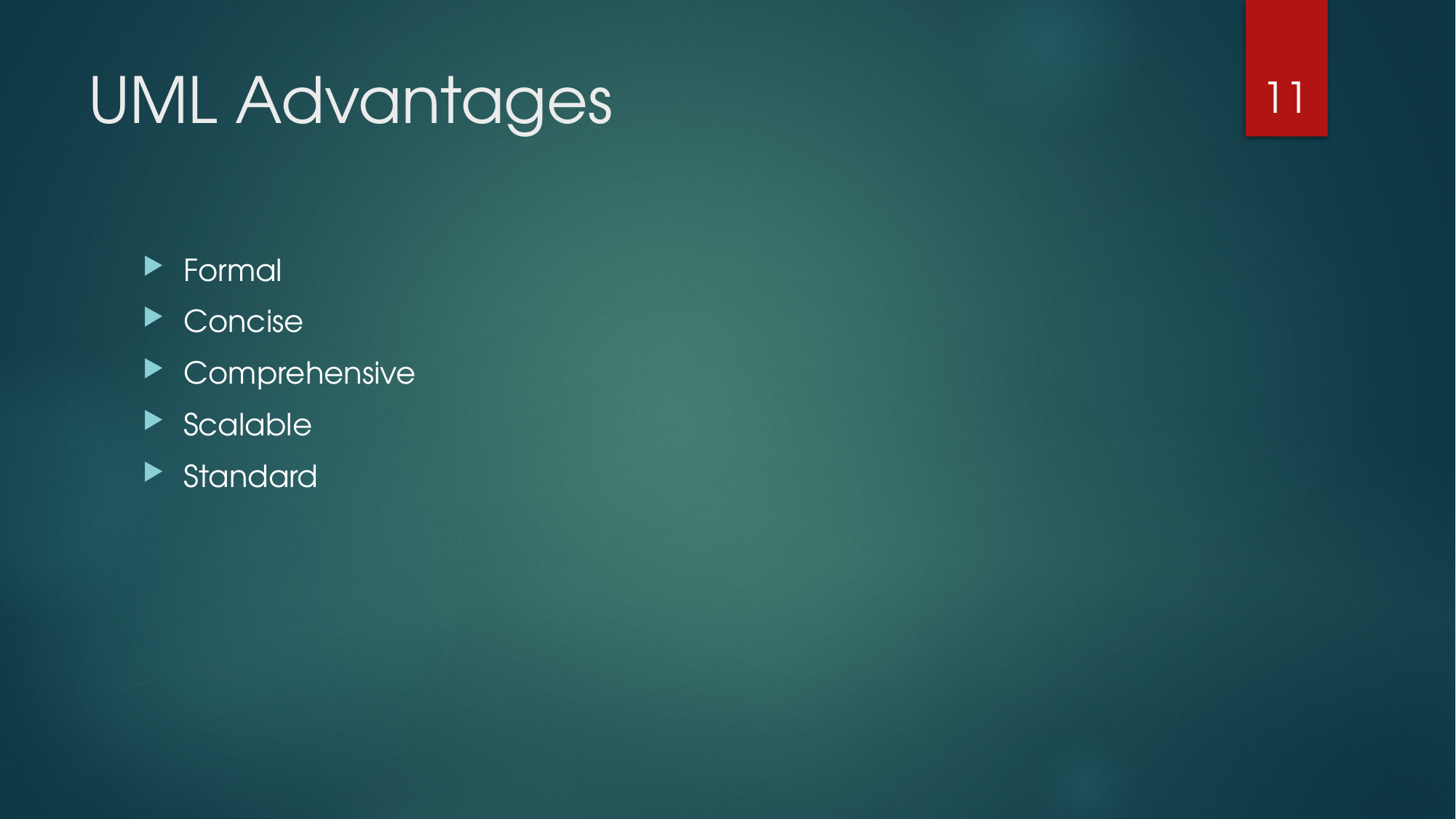

11
# UML Advantages
Formal
Concise
Comprehensive
Scalable
Standard